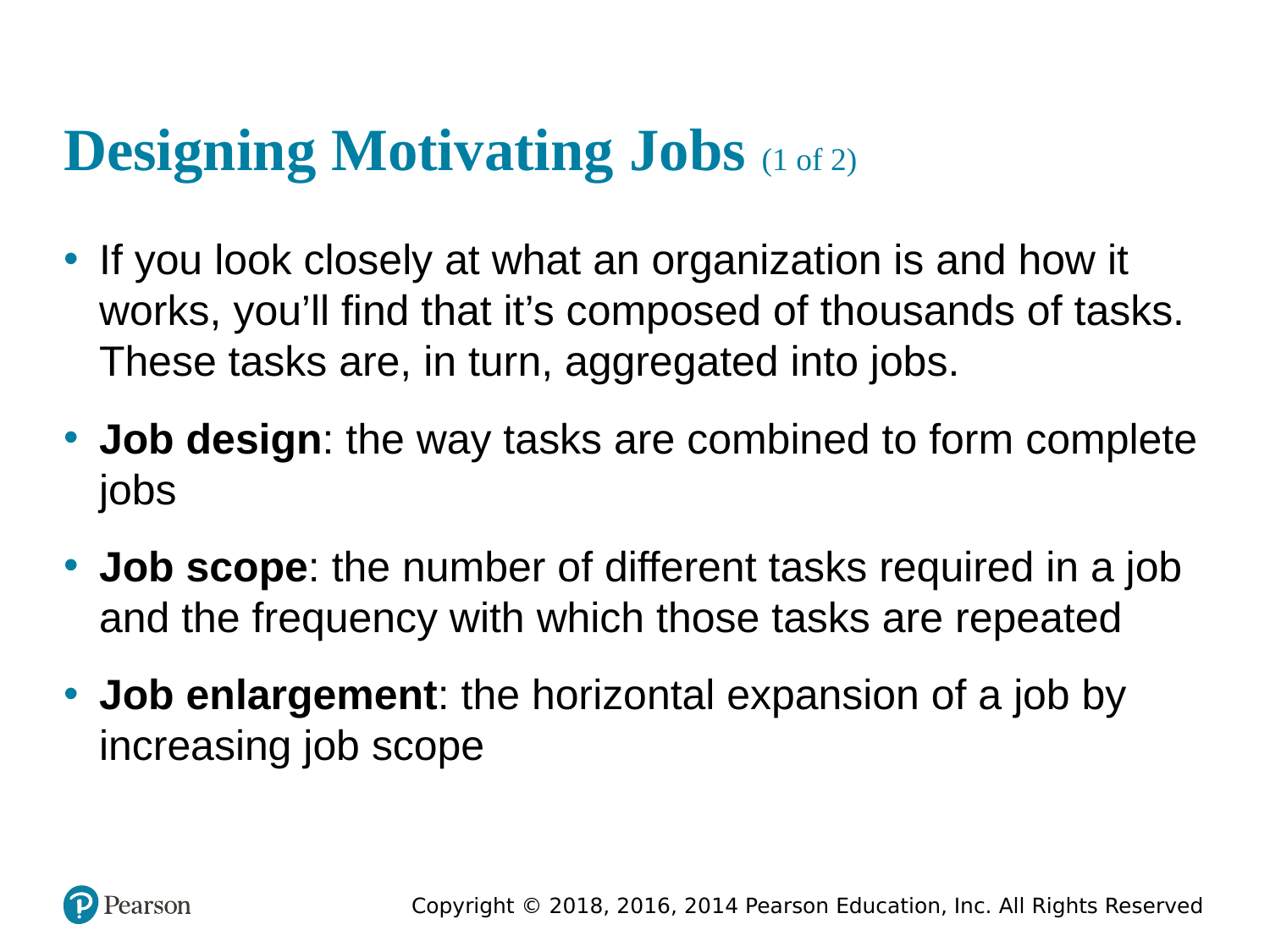

# Designing Motivating Jobs (1 of 2)
If you look closely at what an organization is and how it works, you’ll find that it’s composed of thousands of tasks. These tasks are, in turn, aggregated into jobs.
Job design: the way tasks are combined to form complete jobs
Job scope: the number of different tasks required in a job and the frequency with which those tasks are repeated
Job enlargement: the horizontal expansion of a job by increasing job scope